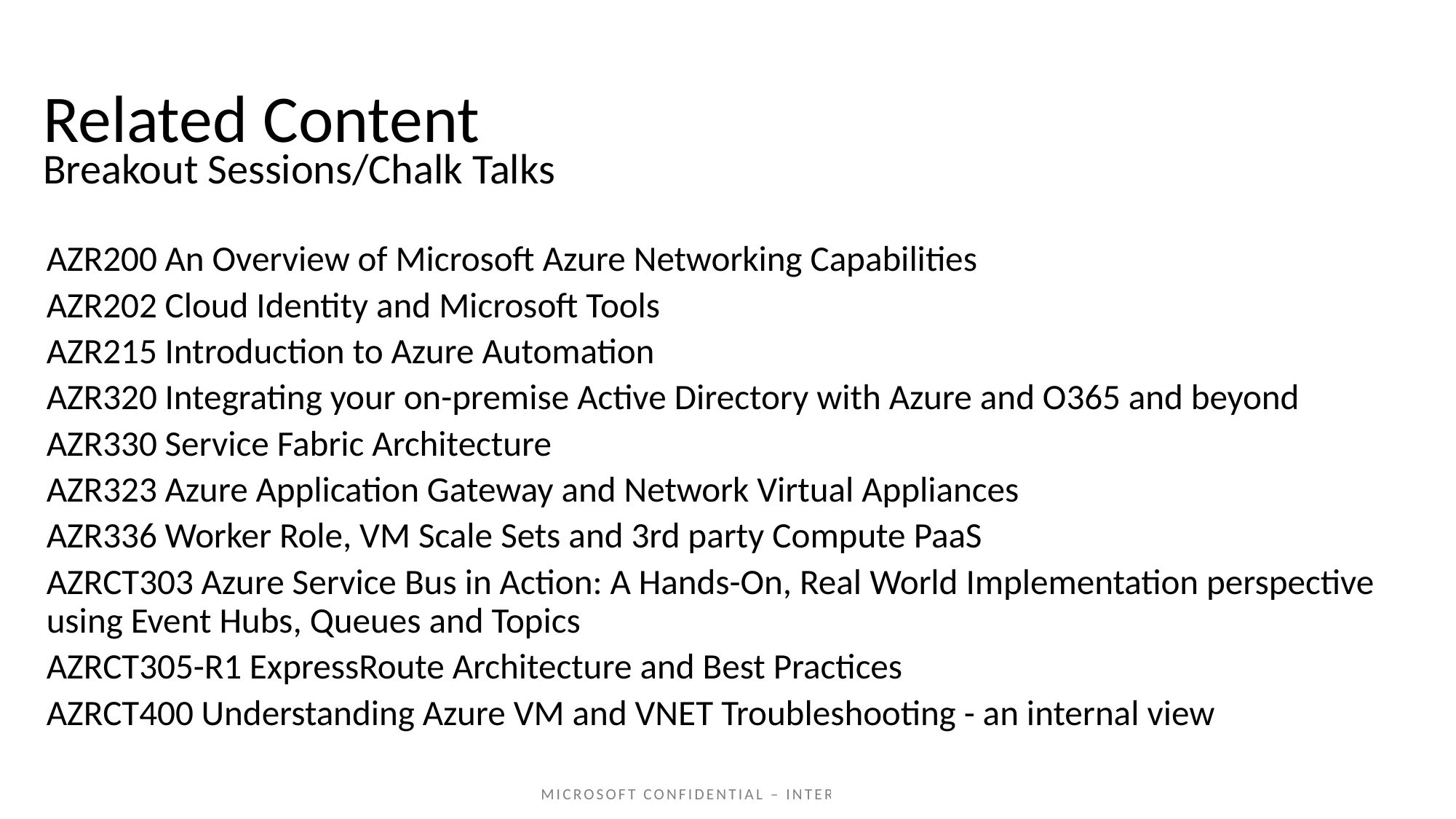

# Related Content
Breakout Sessions/Chalk Talks

AZR200 An Overview of Microsoft Azure Networking Capabilities
AZR202 Cloud Identity and Microsoft Tools
AZR215 Introduction to Azure Automation
AZR320 Integrating your on-premise Active Directory with Azure and O365 and beyond
AZR330 Service Fabric Architecture
AZR323 Azure Application Gateway and Network Virtual Appliances
AZR336 Worker Role, VM Scale Sets and 3rd party Compute PaaS
AZRCT303 Azure Service Bus in Action: A Hands-On, Real World Implementation perspective using Event Hubs, Queues and Topics
AZRCT305-R1 ExpressRoute Architecture and Best Practices
AZRCT400 Understanding Azure VM and VNET Troubleshooting - an internal view